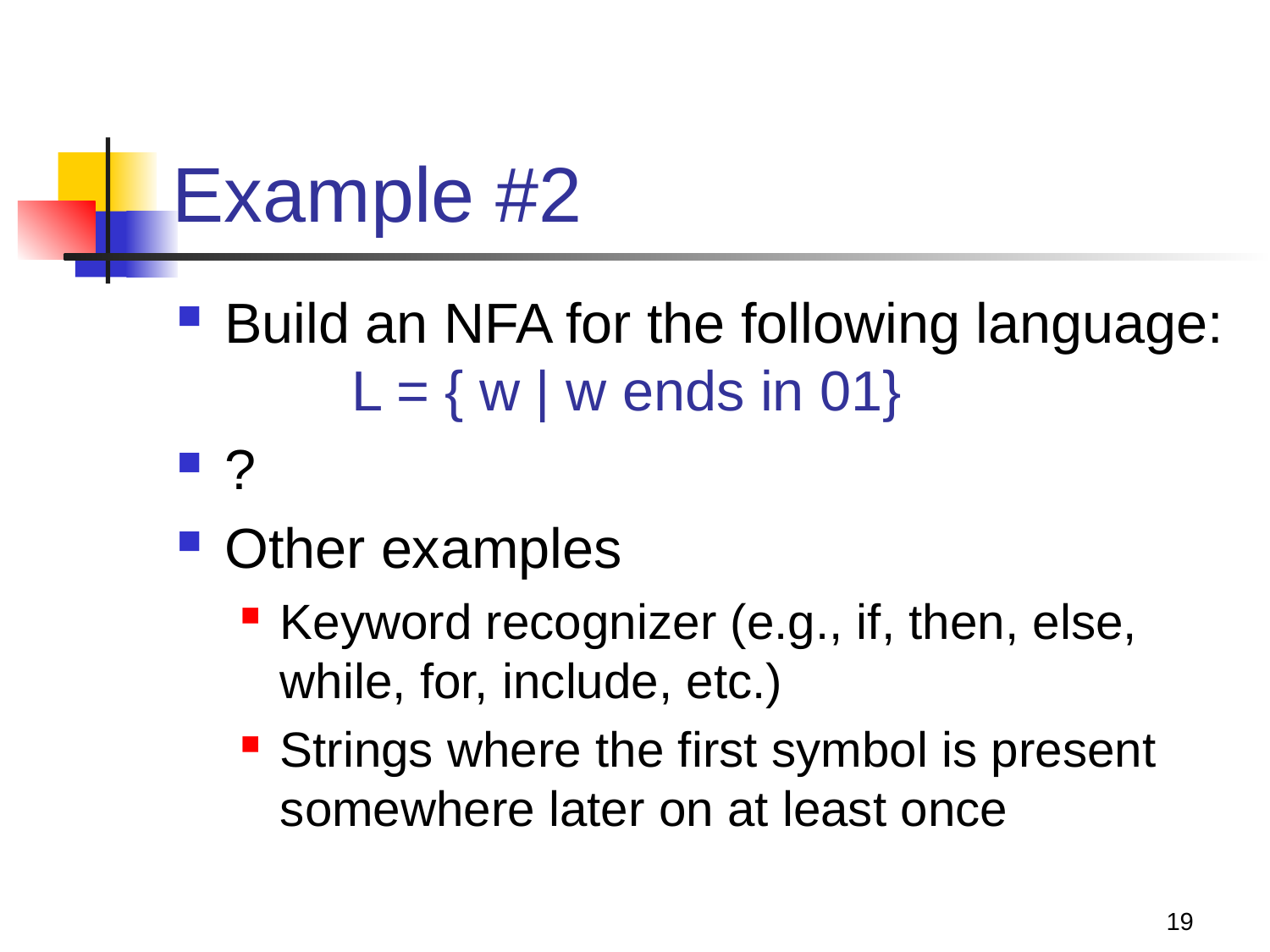

# Example #2
Build an NFA for the following language:
	L = { w | w ends in 01}
?
Other examples
Keyword recognizer (e.g., if, then, else, while, for, include, etc.)
Strings where the first symbol is present somewhere later on at least once

19